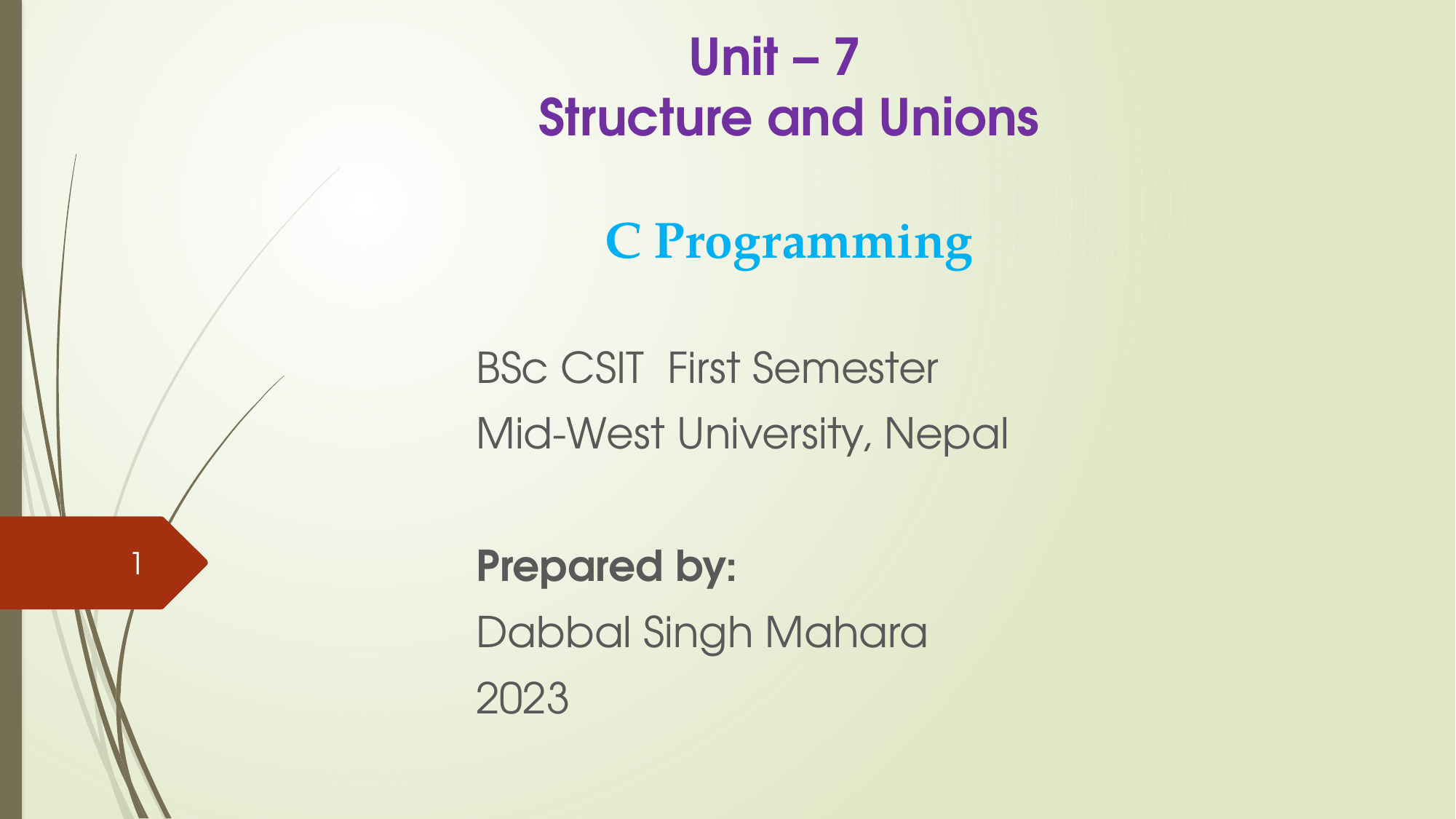

# Unit – 7 Structure and Unions C Programming
BSc CSIT  First Semester
Mid-West University, Nepal

Prepared by:
Dabbal Singh Mahara
2023

1